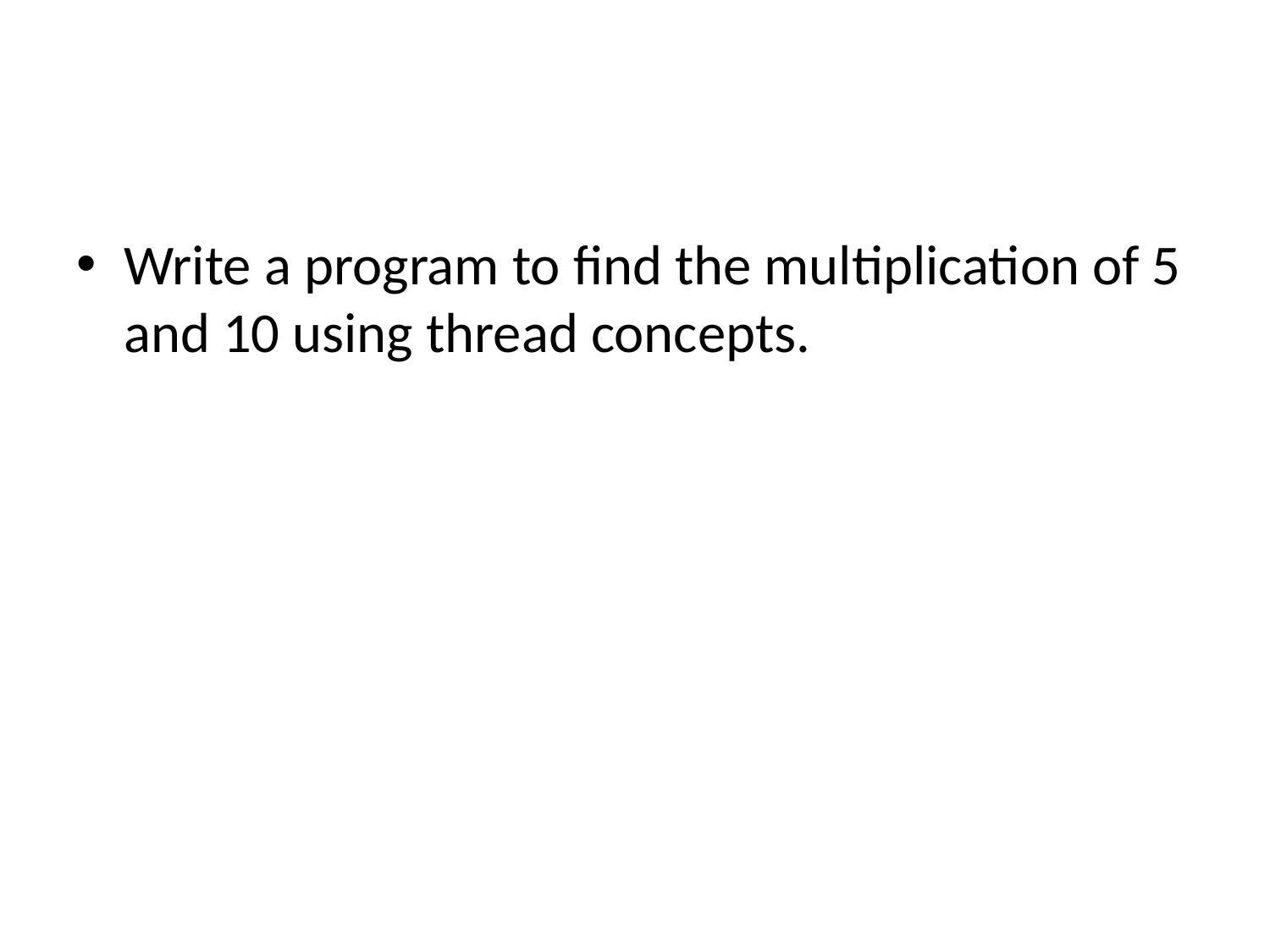

#
Write a program to find the multiplication of 5 and 10 using thread concepts.